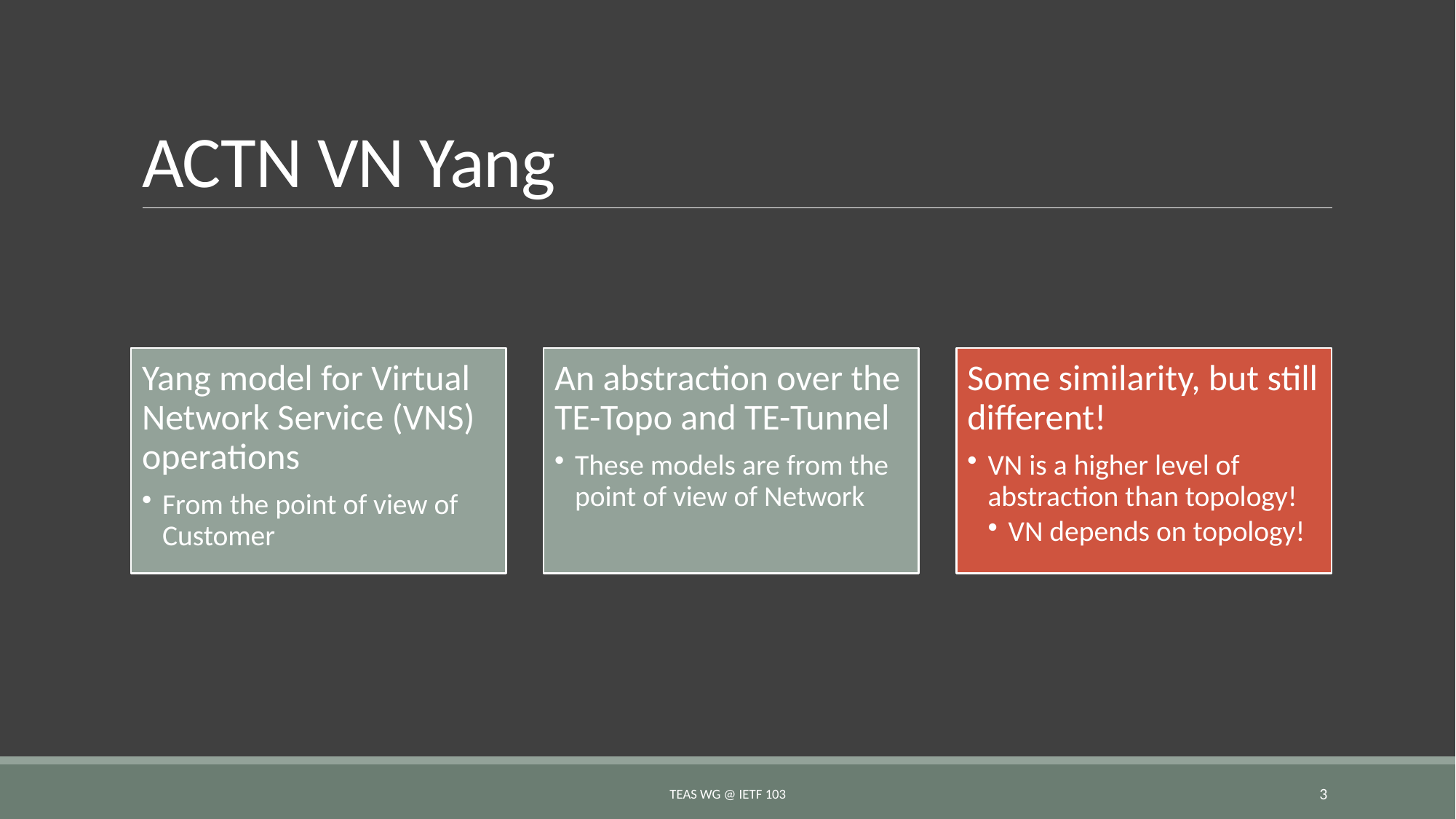

# ACTN VN Yang
Yang model for Virtual Network Service (VNS) operations
From the point of view of Customer
An abstraction over the TE-Topo and TE-Tunnel
These models are from the point of view of Network
Some similarity, but still different!
VN is a higher level of abstraction than topology!
VN depends on topology!
TEAS WG @ IETF 103
3